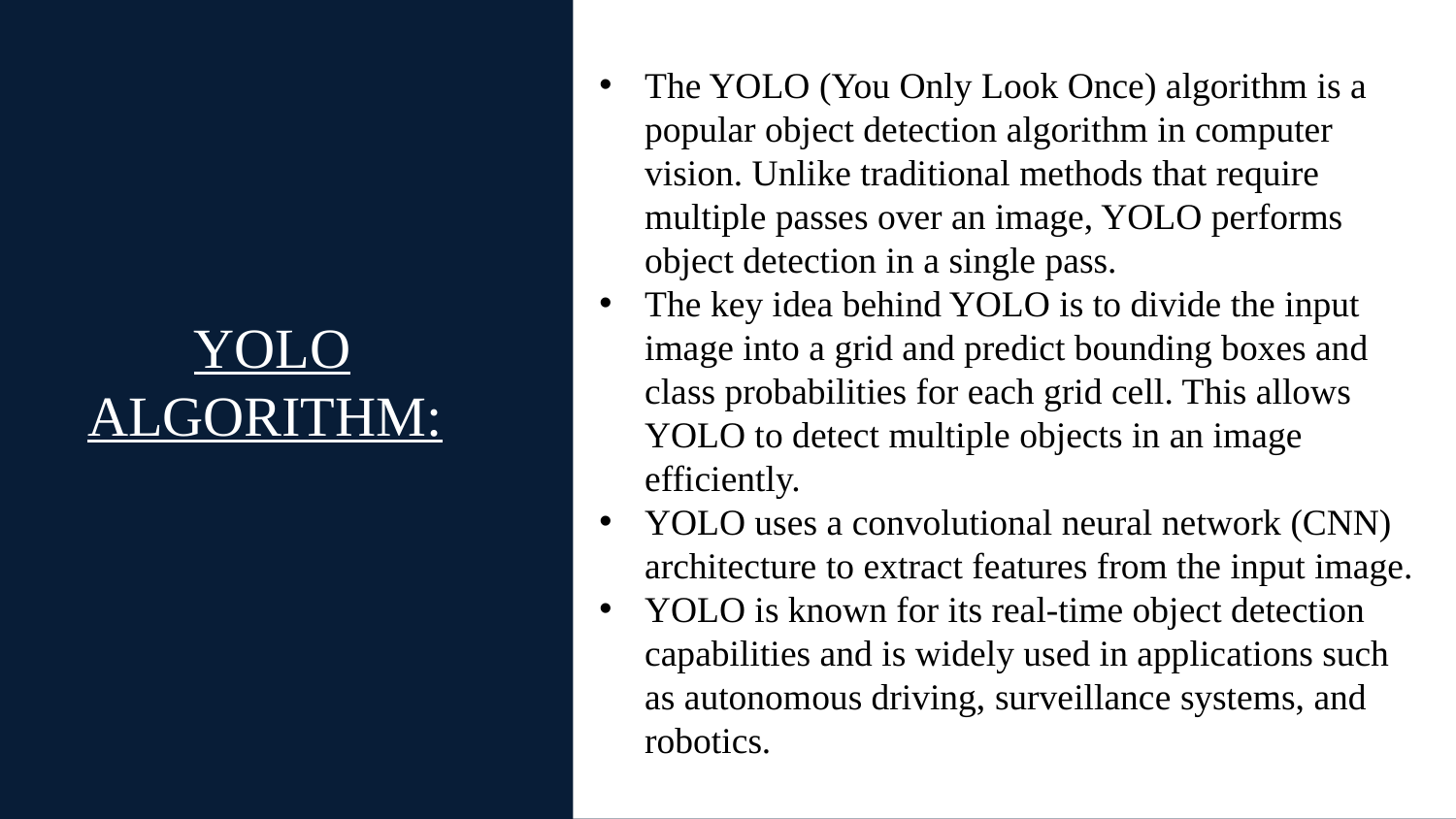

The YOLO (You Only Look Once) algorithm is a popular object detection algorithm in computer vision. Unlike traditional methods that require multiple passes over an image, YOLO performs object detection in a single pass.
The key idea behind YOLO is to divide the input image into a grid and predict bounding boxes and class probabilities for each grid cell. This allows YOLO to detect multiple objects in an image efficiently.
YOLO uses a convolutional neural network (CNN) architecture to extract features from the input image.
YOLO is known for its real-time object detection capabilities and is widely used in applications such as autonomous driving, surveillance systems, and robotics.
# YOLO ALGORITHM: